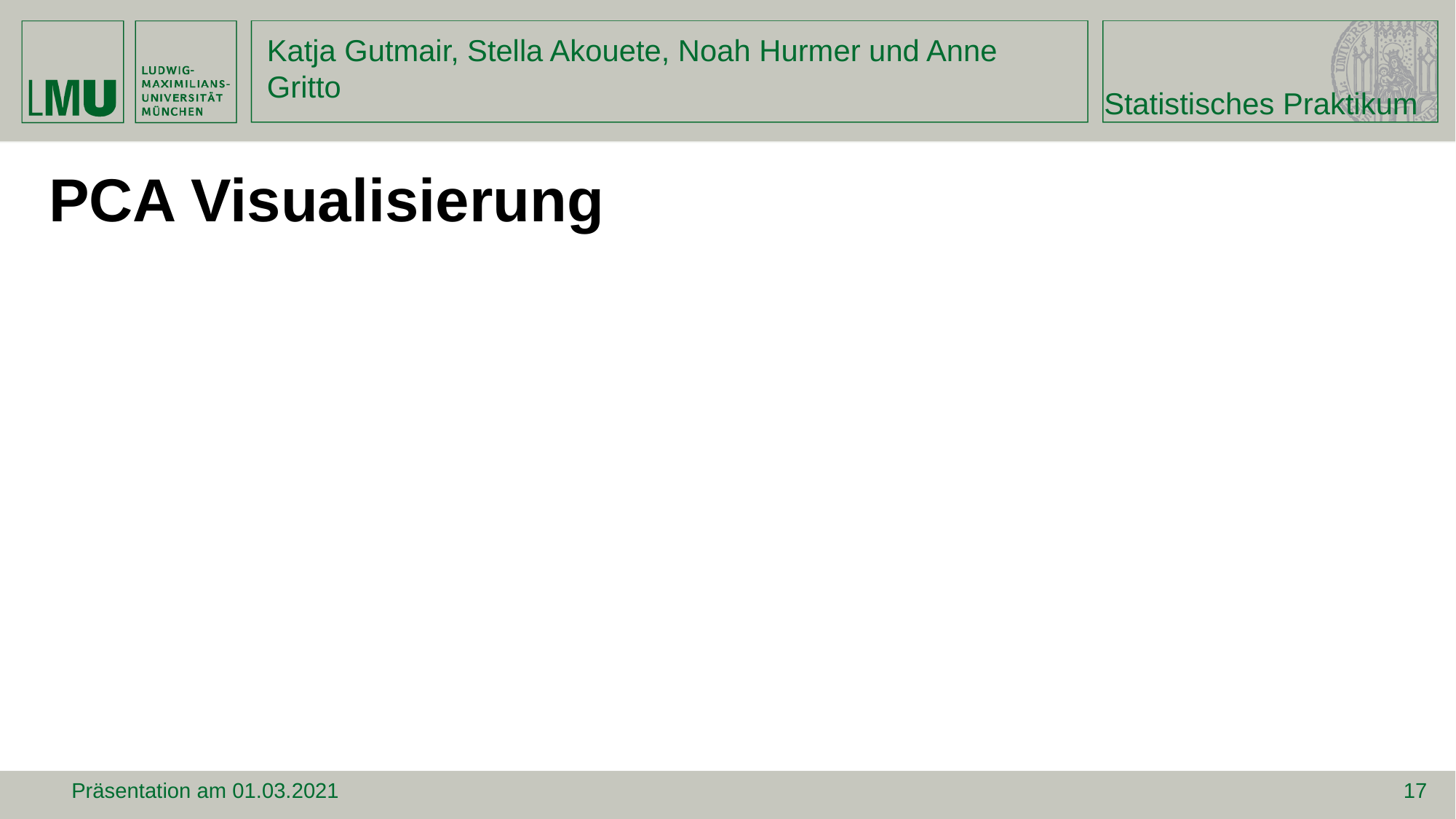

Katja Gutmair, Stella Akouete, Noah Hurmer und Anne Gritto
Statistisches Praktikum

PCA Visualisierung

Präsentation am 01.03.2021
17